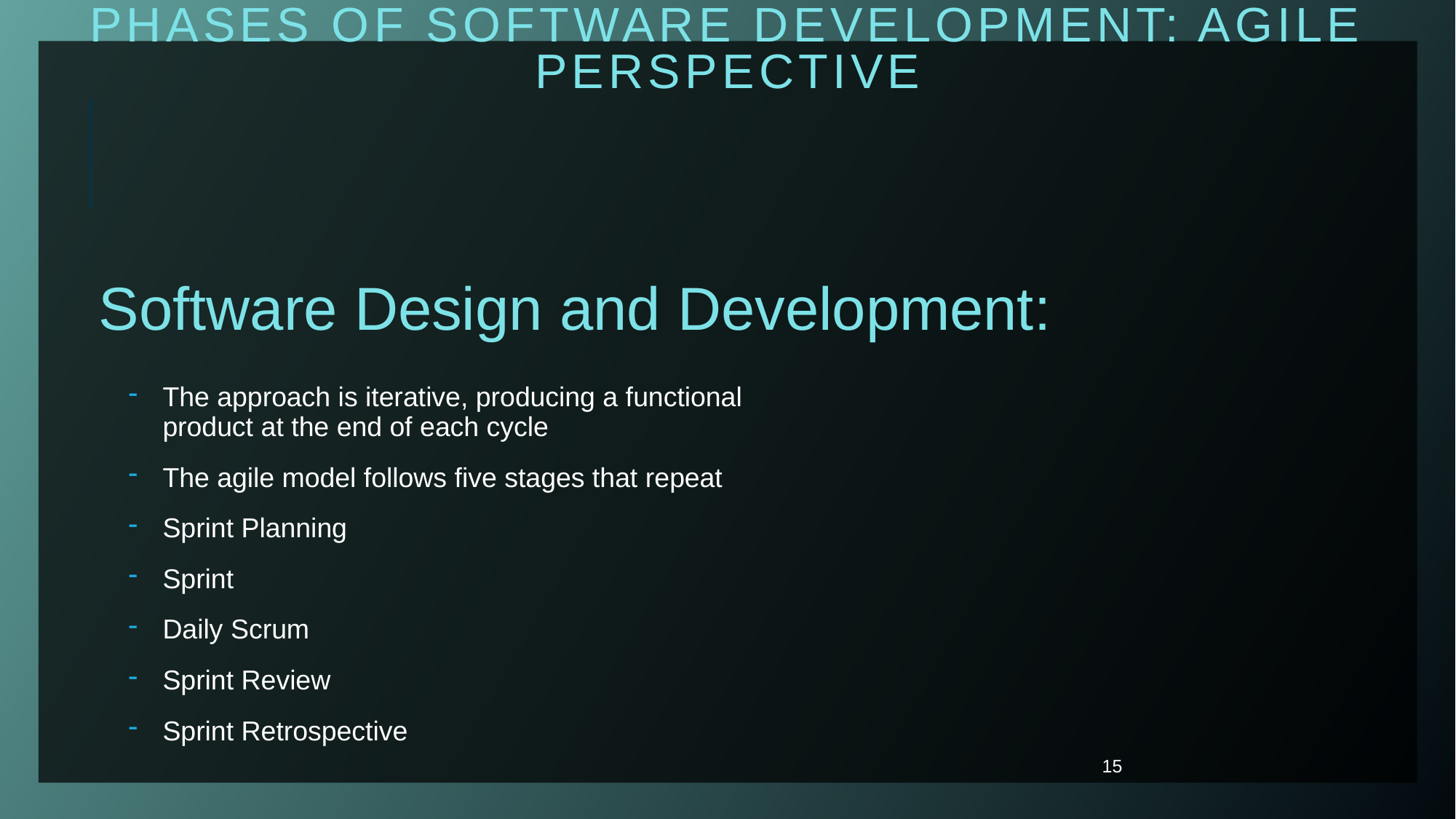

# Phases of software development: Agile perspective
Software Design and Development:

The approach is iterative, producing a functional product at the end of each cycle
The agile model follows five stages that repeat
Sprint Planning
Sprint
Daily Scrum
Sprint Review
Sprint Retrospective
15